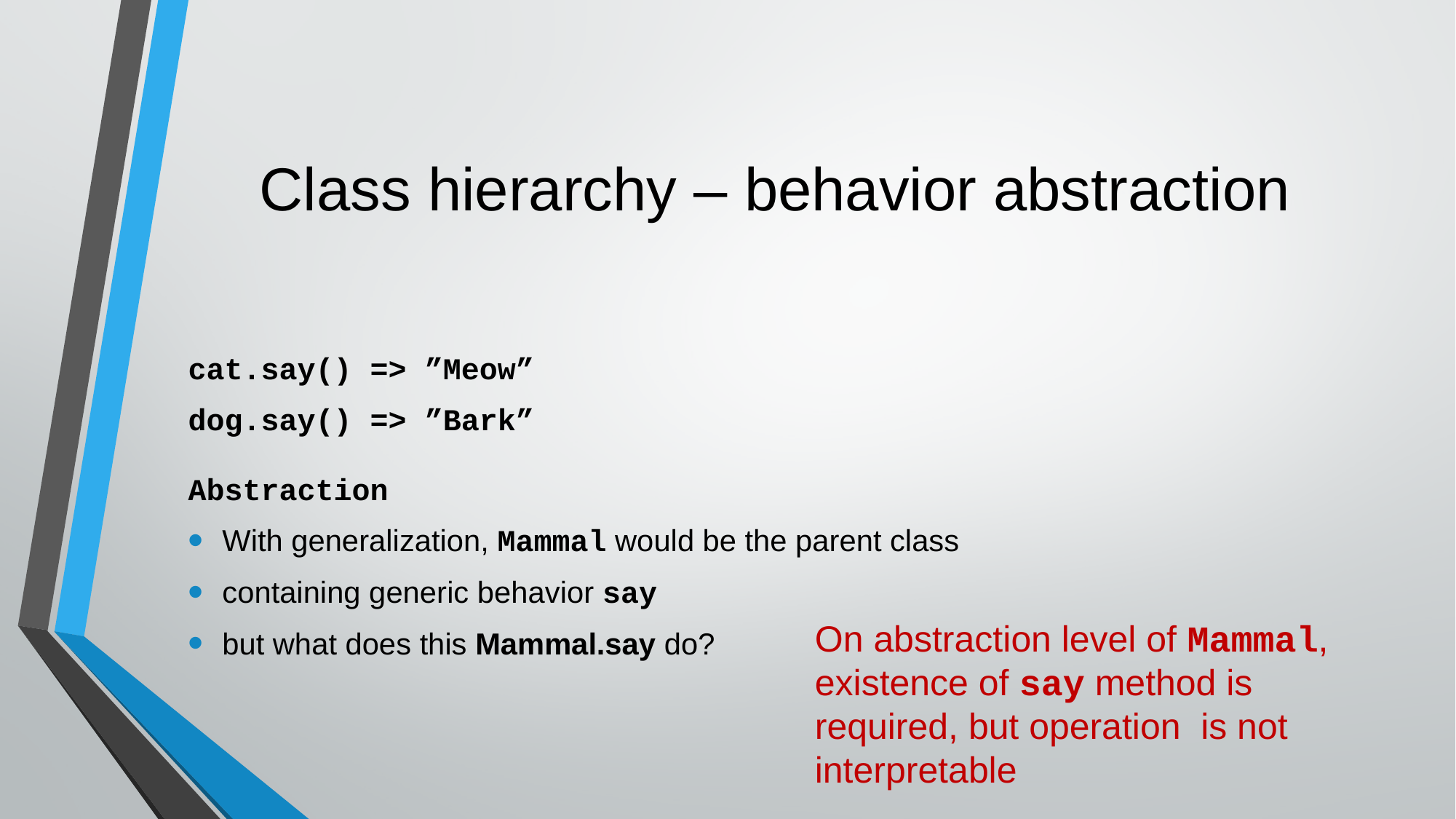

# Class hierarchy – behavior abstraction
cat.say() => ”Meow”
dog.say() => ”Bark”

Abstraction
With generalization, Mammal would be the parent class
containing generic behavior say
but what does this Mammal.say do?
On abstraction level of Mammal, existence of say method is required, but operation  is not interpretable